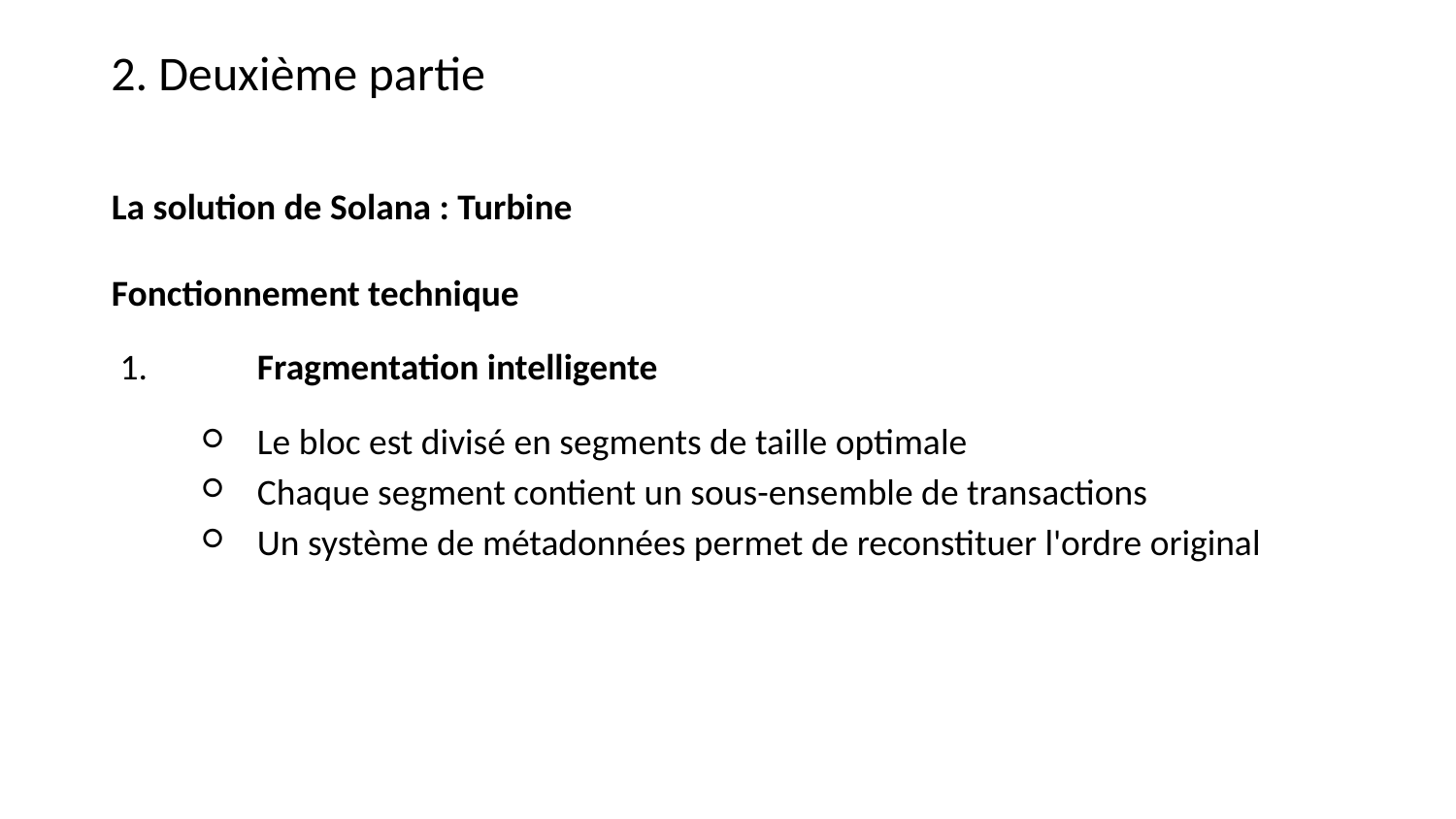

2. Deuxième partie
La solution de Solana : Turbine
Fonctionnement technique
 1.	Fragmentation intelligente
Le bloc est divisé en segments de taille optimale
Chaque segment contient un sous-ensemble de transactions
Un système de métadonnées permet de reconstituer l'ordre original